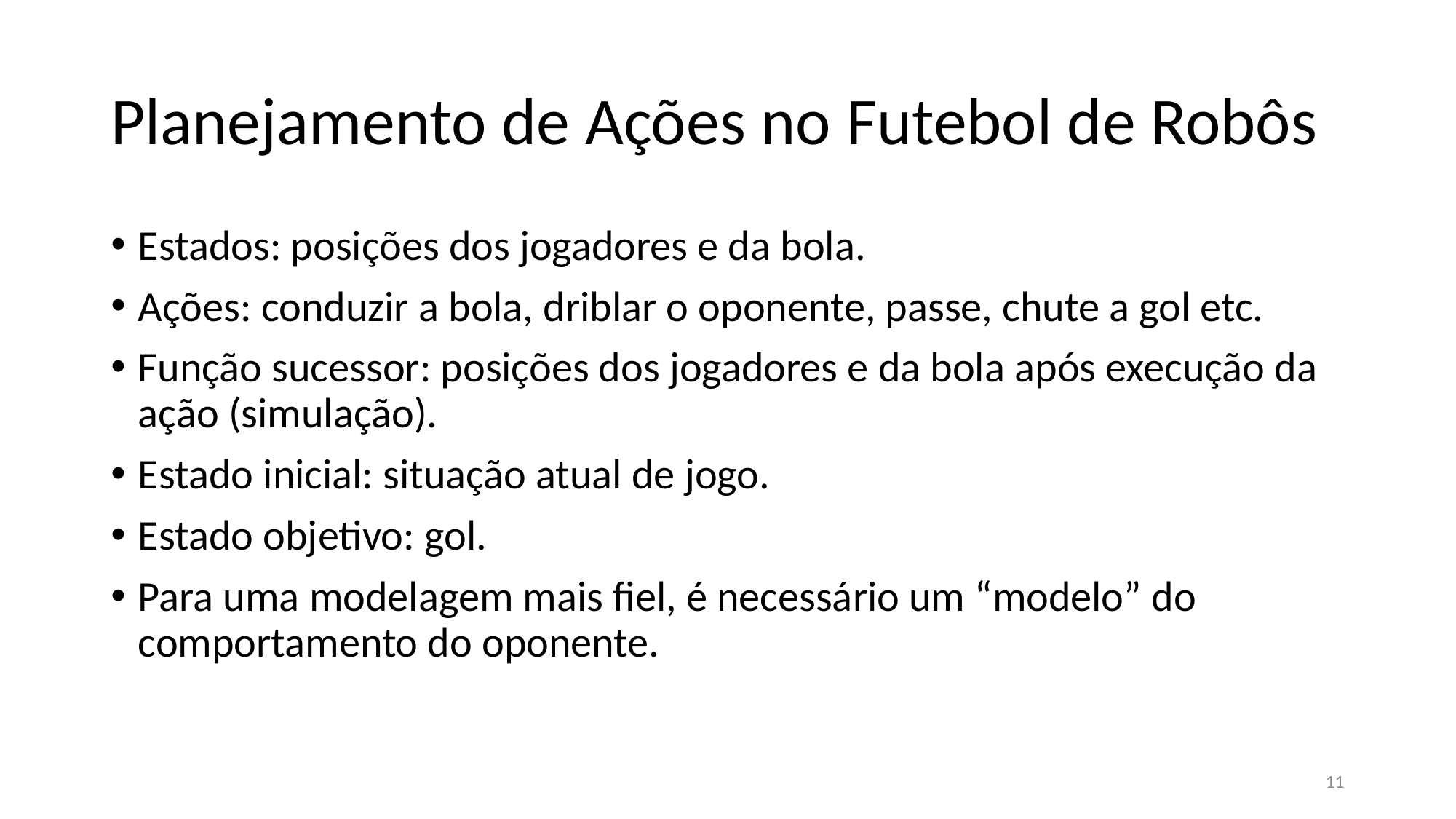

# Planejamento de Ações no Futebol de Robôs
Estados: posições dos jogadores e da bola.
Ações: conduzir a bola, driblar o oponente, passe, chute a gol etc.
Função sucessor: posições dos jogadores e da bola após execução da ação (simulação).
Estado inicial: situação atual de jogo.
Estado objetivo: gol.
Para uma modelagem mais fiel, é necessário um “modelo” do comportamento do oponente.

11